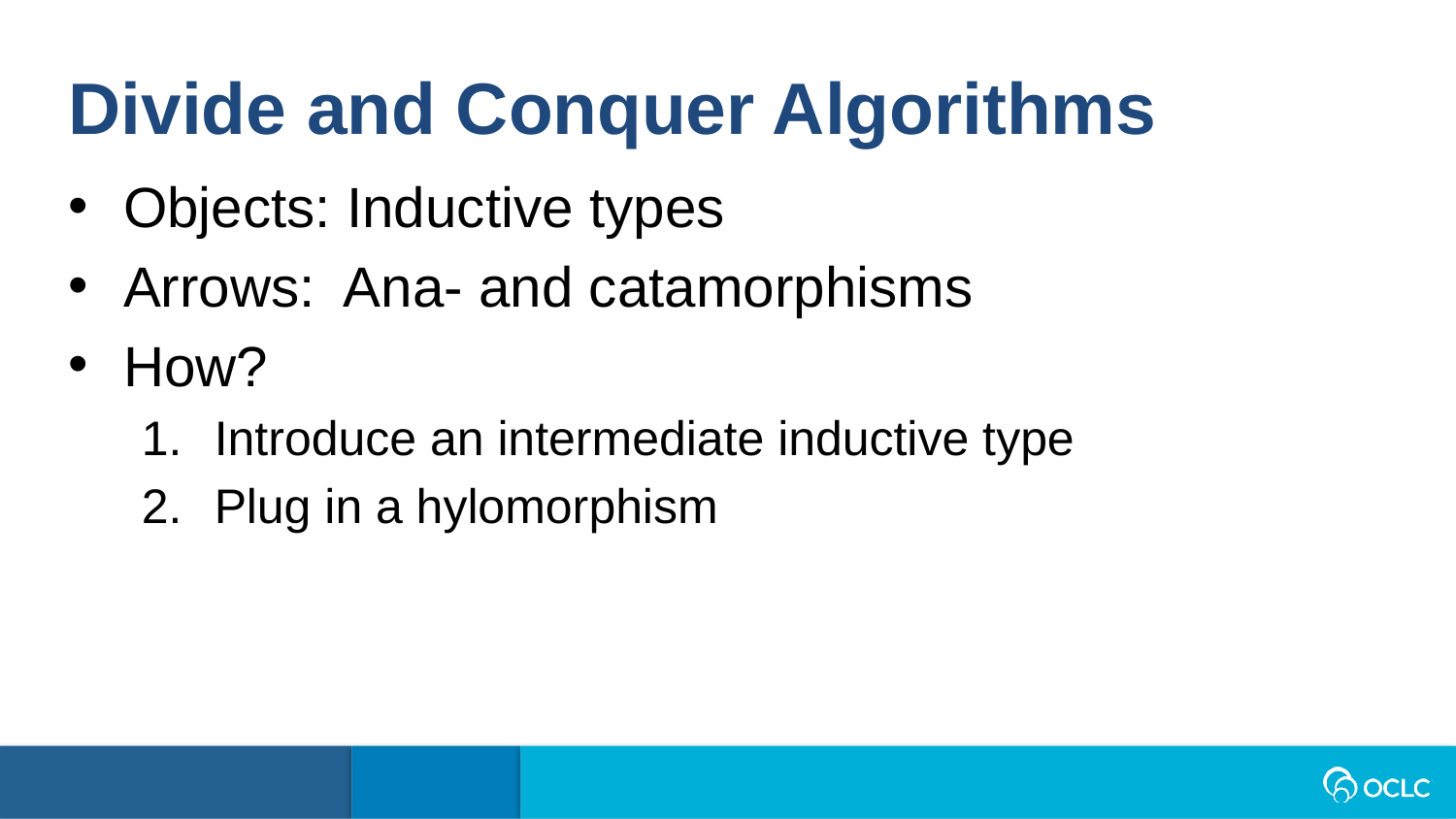

Divide and Conquer Algorithms
Objects: Inductive types
Arrows:  Ana- and catamorphisms
How?
Introduce an intermediate inductive type
Plug in a hylomorphism